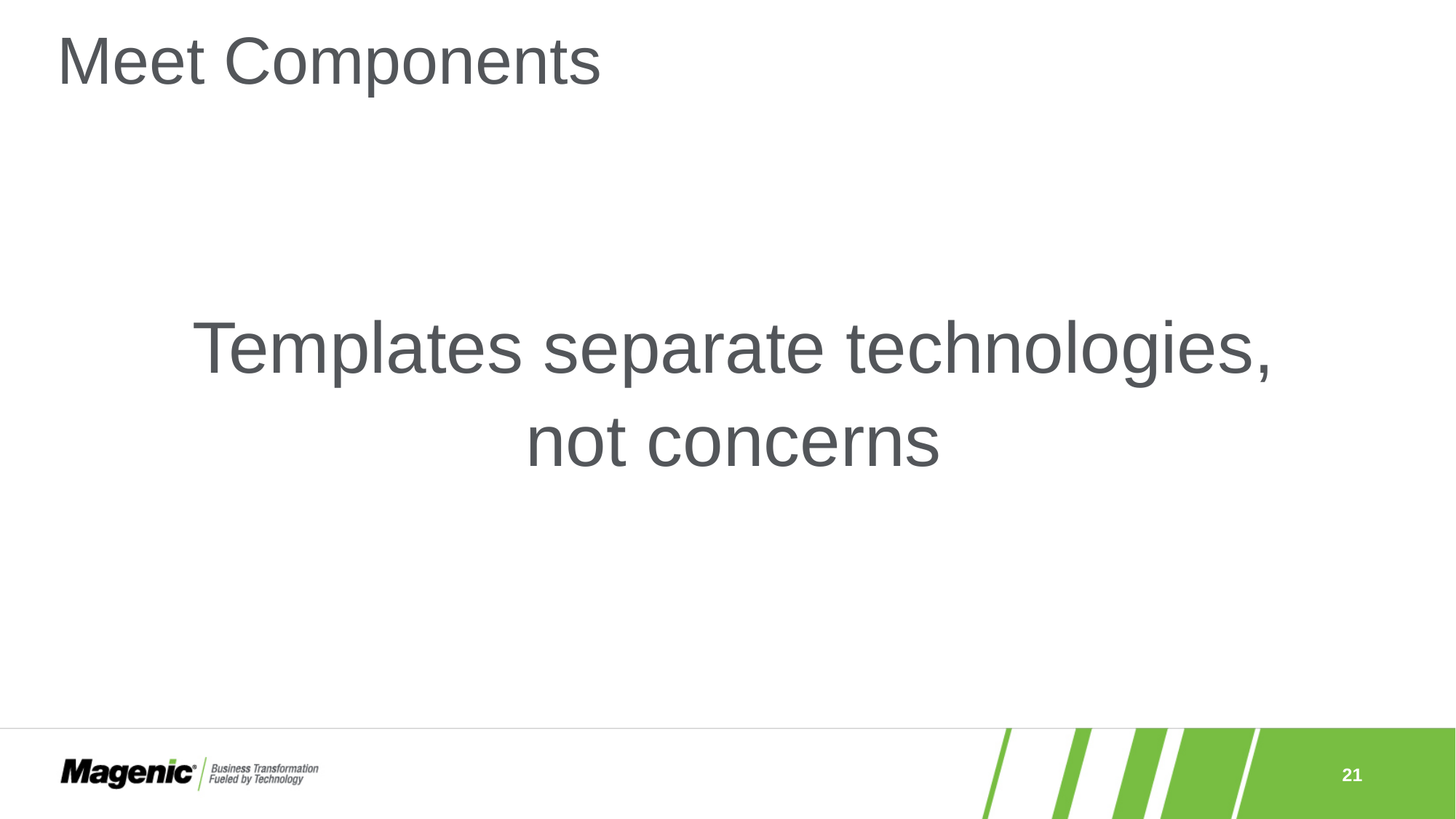

# Meet Components
Templates separate technologies,
not concerns